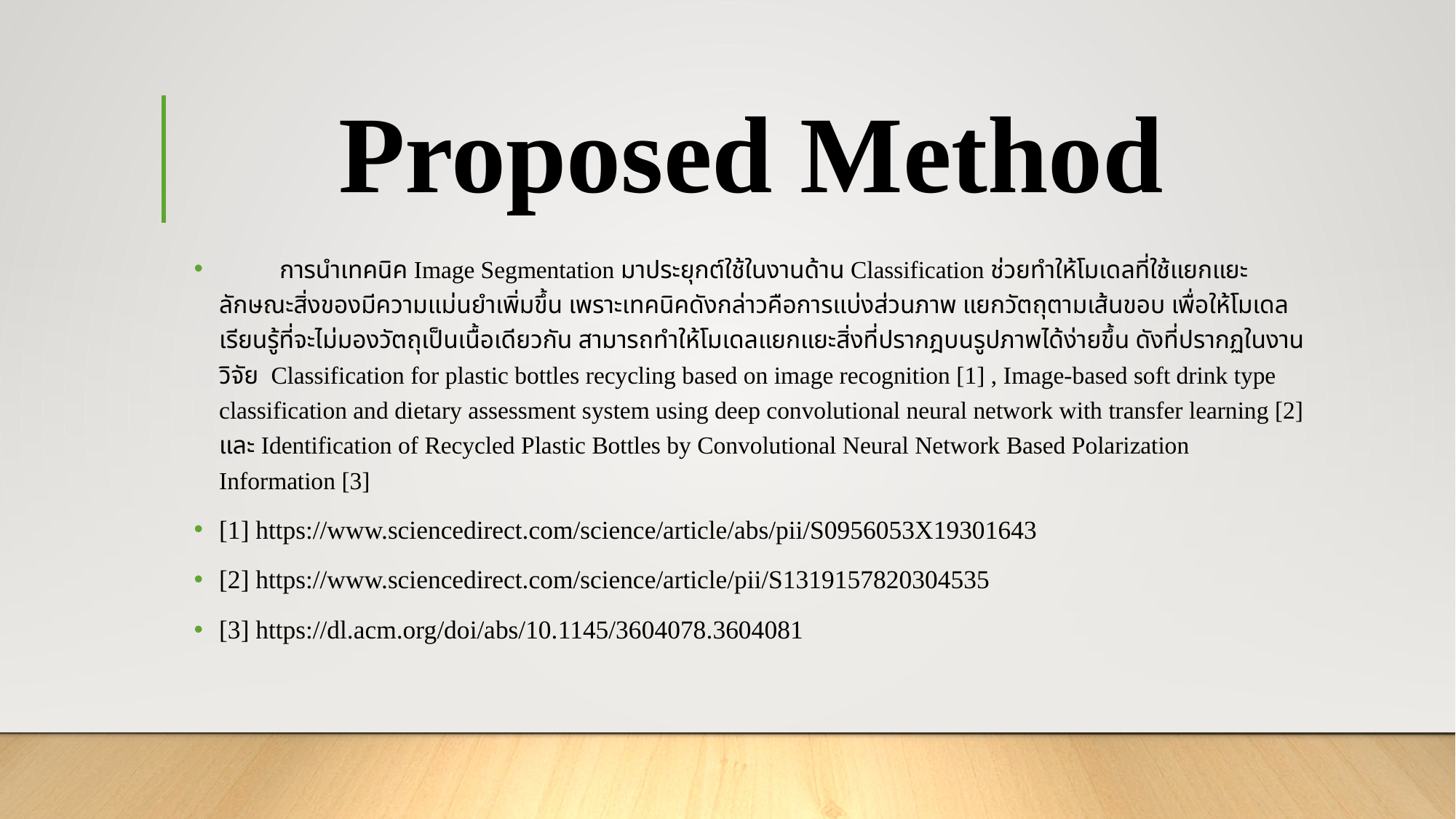

# Proposed Method
         การนำเทคนิค Image Segmentation มาประยุกต์ใช้ในงานด้าน Classification ช่วยทำให้โมเดลที่ใช้แยกแยะลักษณะสิ่งของมีความแม่นยำเพิ่มขึ้น เพราะเทคนิคดังกล่าวคือการแบ่งส่วนภาพ แยกวัตถุตามเส้นขอบ เพื่อให้โมเดลเรียนรู้ที่จะไม่มองวัตถุเป็นเนื้อเดียวกัน สามารถทำให้โมเดลแยกแยะสิ่งที่ปรากฎบนรูปภาพได้ง่ายขึ้น ดังที่ปรากฏในงานวิจัย  Classification for plastic bottles recycling based on image recognition [1] , Image-based soft drink type classification and dietary assessment system using deep convolutional neural network with transfer learning [2] และ Identification of Recycled Plastic Bottles by Convolutional Neural Network Based Polarization Information [3]
[1] https://www.sciencedirect.com/science/article/abs/pii/S0956053X19301643
[2] https://www.sciencedirect.com/science/article/pii/S1319157820304535
[3] https://dl.acm.org/doi/abs/10.1145/3604078.3604081